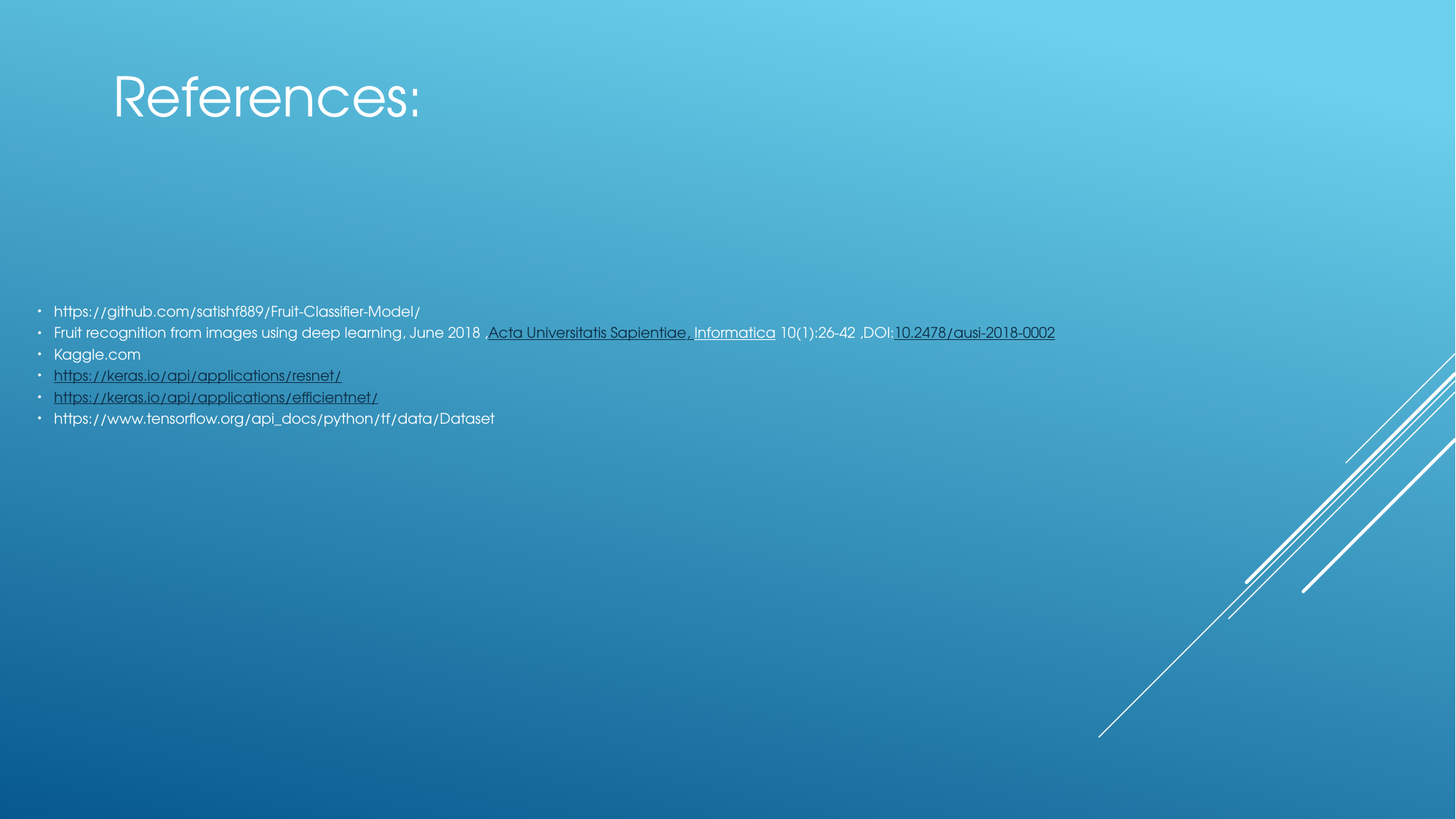

# References:

https://github.com/satishf889/Fruit-Classifier-Model/
Fruit recognition from images using deep learning, June 2018 ,Acta Universitatis Sapientiae, Informatica 10(1):26-42 ,DOI:10.2478/ausi-2018-0002
Kaggle.com
https://keras.io/api/applications/resnet/
https://keras.io/api/applications/efficientnet/
https://www.tensorflow.org/api_docs/python/tf/data/Dataset